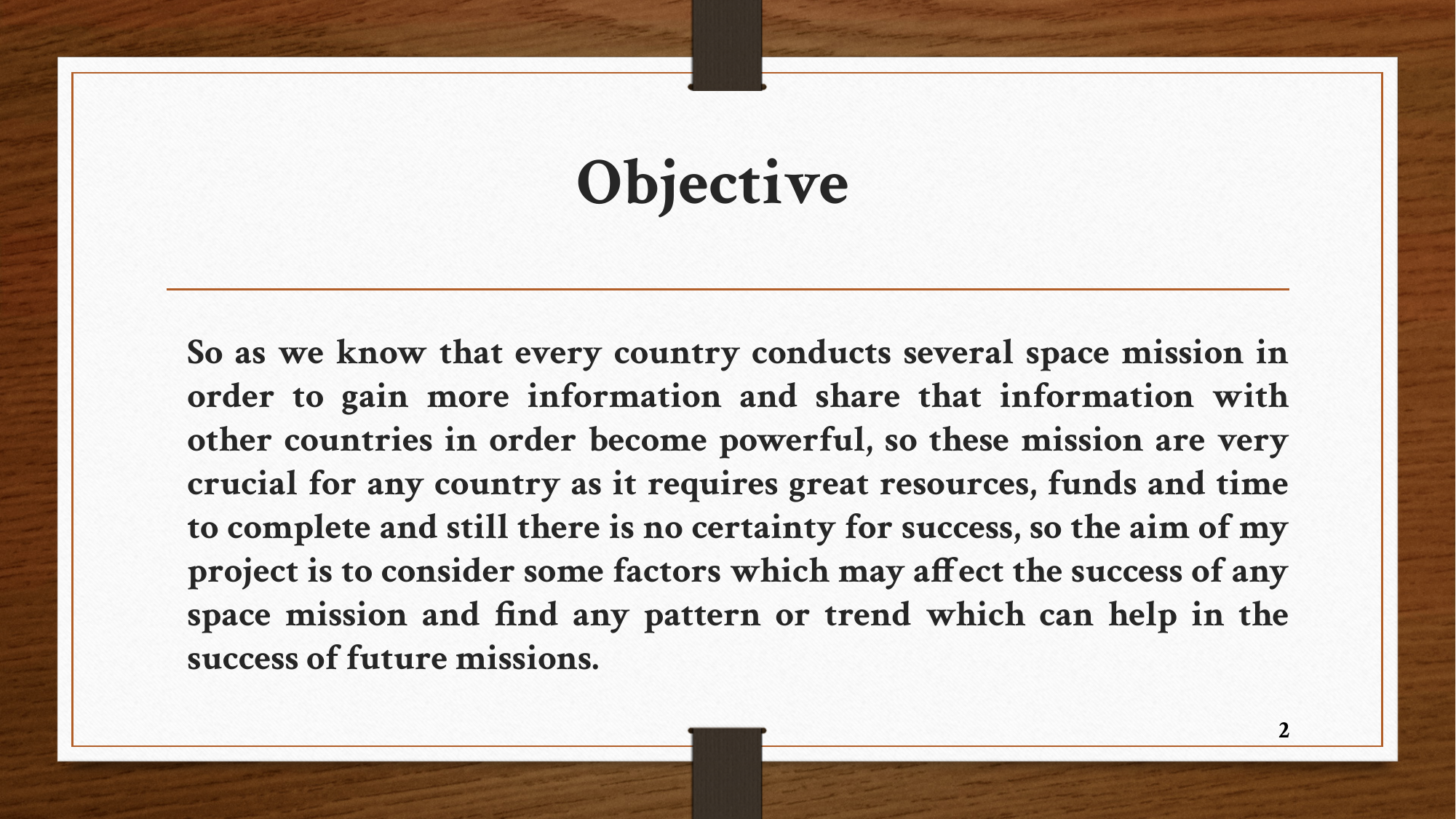

# Objective
So as we know that every country conducts several space mission in order to gain more information and share that information with other countries in order become powerful, so these mission are very crucial for any country as it requires great resources, funds and time to complete and still there is no certainty for success, so the aim of my project is to consider some factors which may affect the success of any space mission and find any pattern or trend which can help in the success of future missions.
2